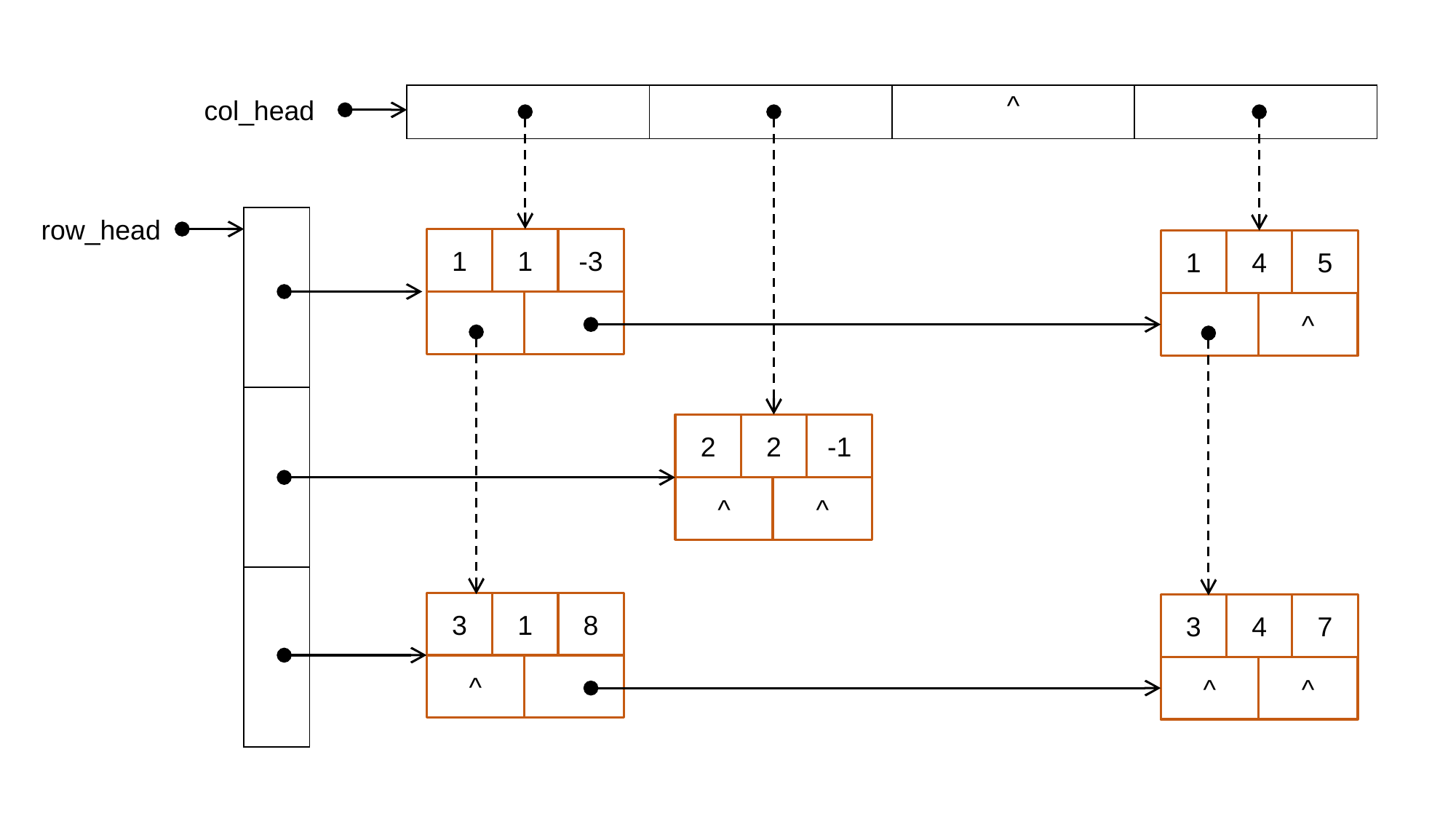

|  |  | ^ |  |
| --- | --- | --- | --- |
col_head
row_head
|  |
| --- |
|  |
|  |
-3
1
1

5
1
4
^

-1
2
2
^
^
8
3
1

^
7
3
4
^
^